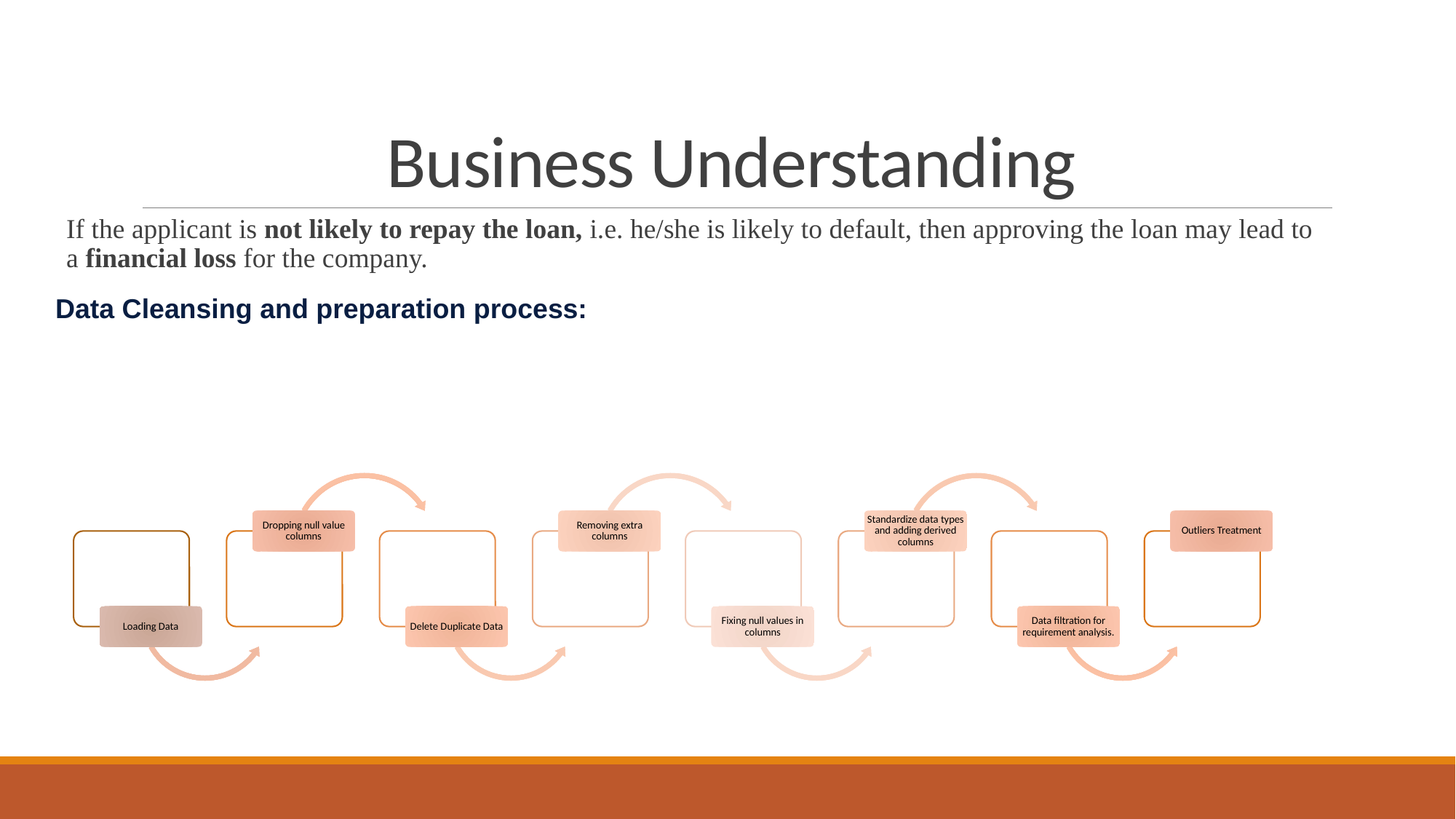

# Business Understanding
If the applicant is not likely to repay the loan, i.e. he/she is likely to default, then approving the loan may lead to a financial loss for the company.
Data Cleansing and preparation process:
Loading Data
Dropping null value columns
Delete Duplicate Data
Removing extra columns
Fixing null values in columns
Standardize data types and adding derived columns
Data filtration for requirement analysis.
Outliers Treatment